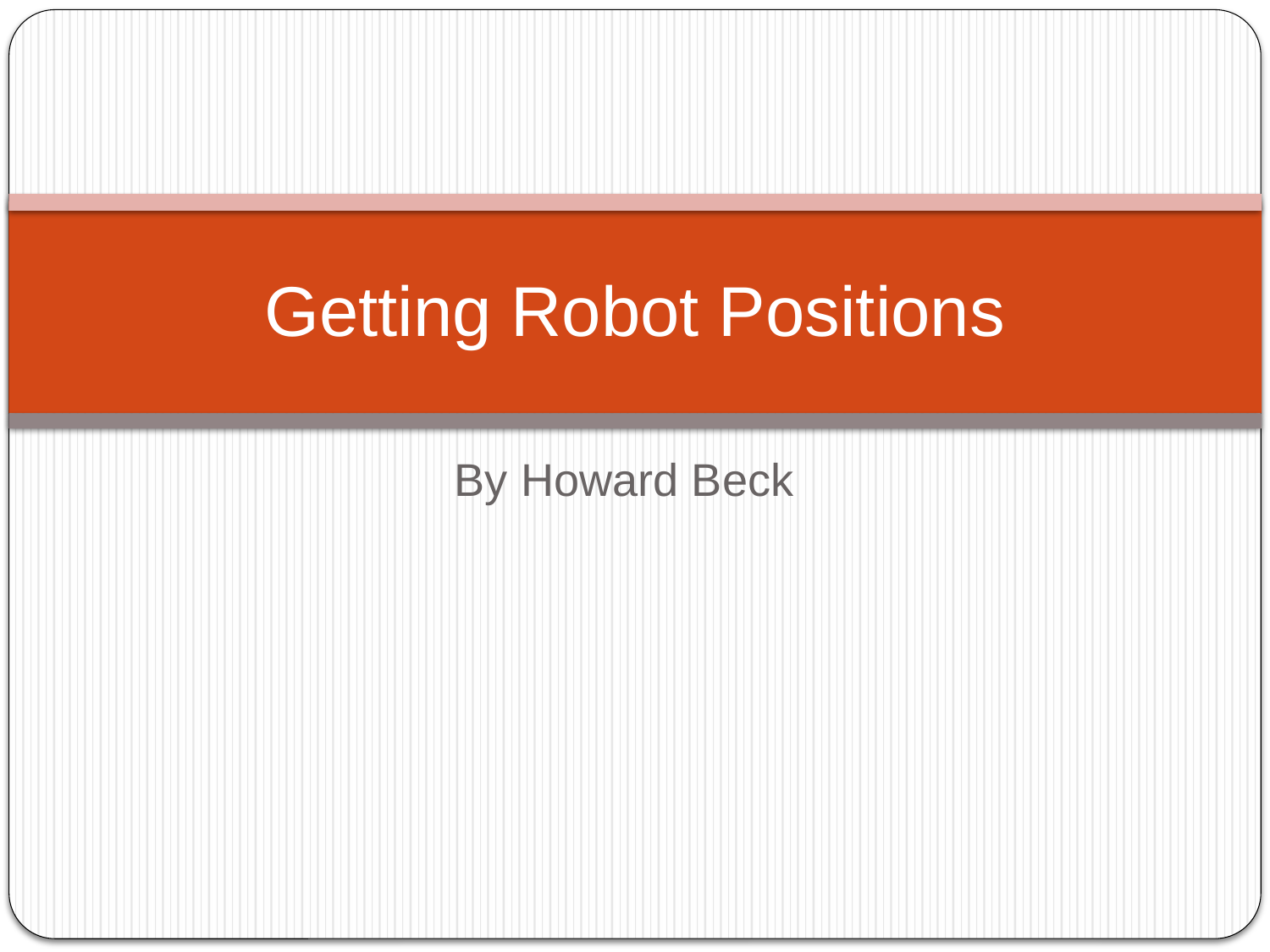

# Getting Robot Positions
By Howard Beck